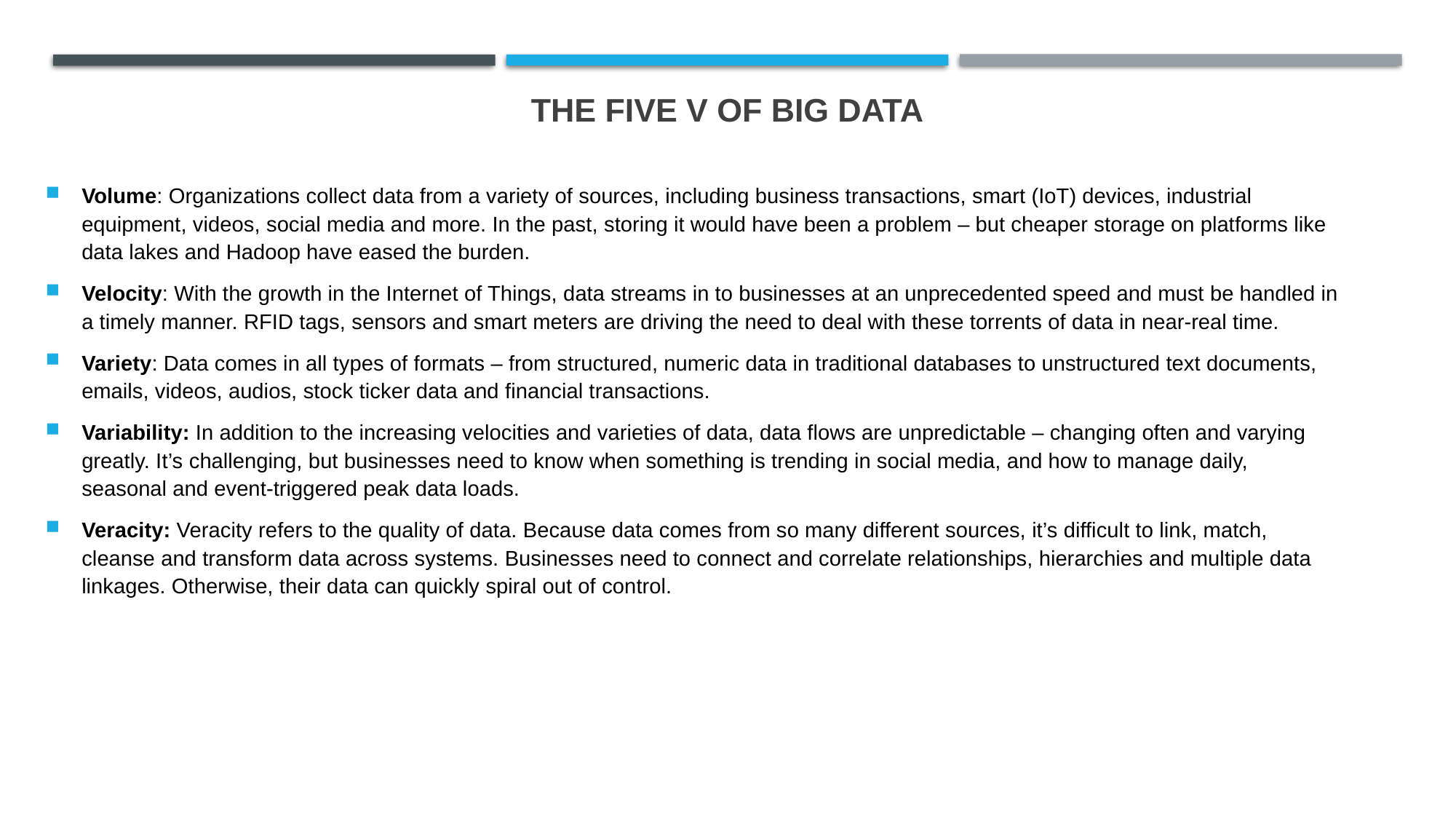

# The Five V of big data
Volume: Organizations collect data from a variety of sources, including business transactions, smart (IoT) devices, industrial equipment, videos, social media and more. In the past, storing it would have been a problem – but cheaper storage on platforms like data lakes and Hadoop have eased the burden.
Velocity: With the growth in the Internet of Things, data streams in to businesses at an unprecedented speed and must be handled in a timely manner. RFID tags, sensors and smart meters are driving the need to deal with these torrents of data in near-real time.
Variety: Data comes in all types of formats – from structured, numeric data in traditional databases to unstructured text documents, emails, videos, audios, stock ticker data and financial transactions.
Variability: In addition to the increasing velocities and varieties of data, data flows are unpredictable – changing often and varying greatly. It’s challenging, but businesses need to know when something is trending in social media, and how to manage daily, seasonal and event-triggered peak data loads.
Veracity: Veracity refers to the quality of data. Because data comes from so many different sources, it’s difficult to link, match, cleanse and transform data across systems. Businesses need to connect and correlate relationships, hierarchies and multiple data linkages. Otherwise, their data can quickly spiral out of control.